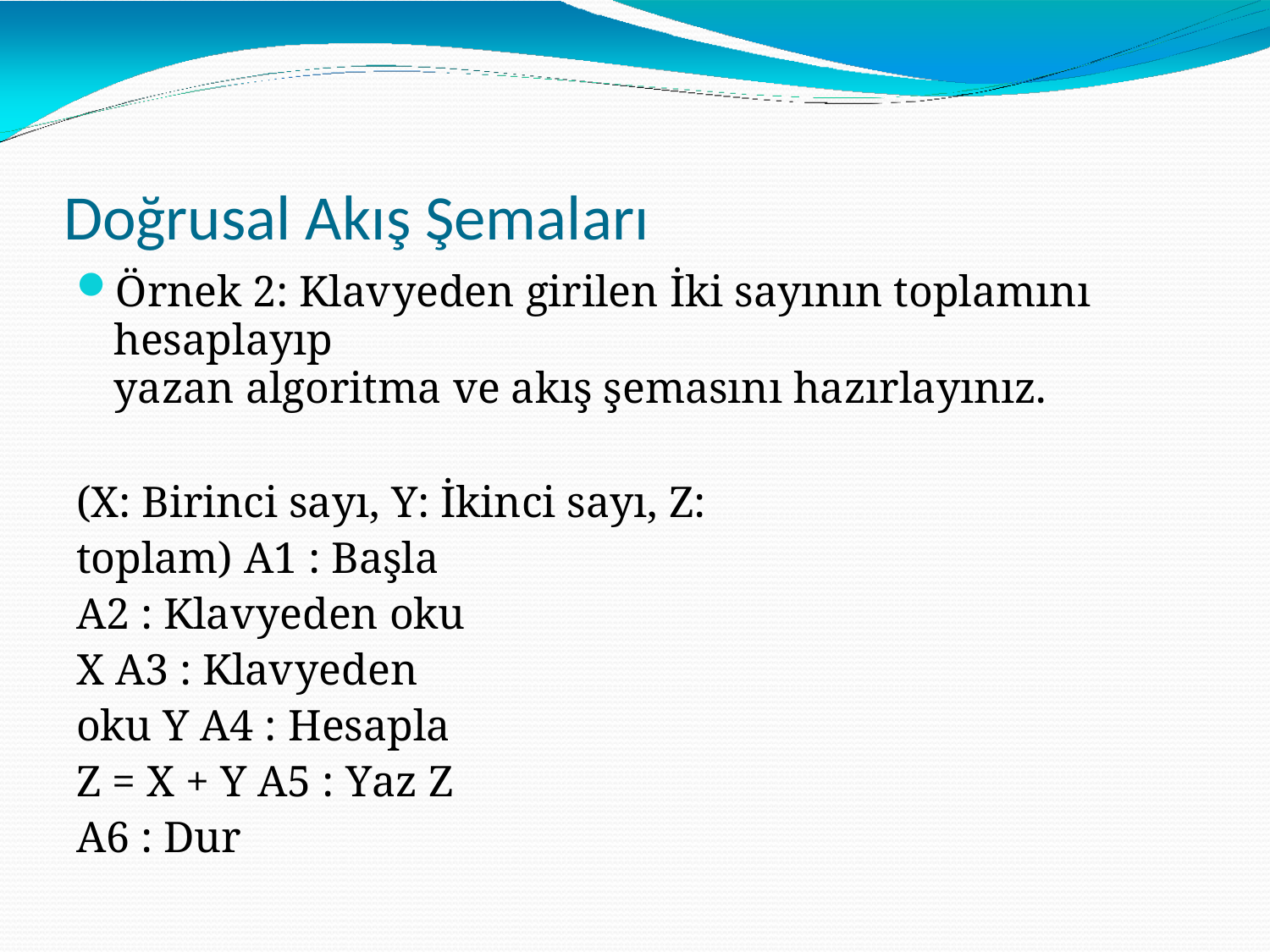

# Doğrusal Akış Şemaları
Örnek 2: Klavyeden girilen İki sayının toplamını hesaplayıp
yazan algoritma ve akış şemasını hazırlayınız.

(X: Birinci sayı, Y: İkinci sayı, Z: toplam) A1 : Başla
A2 : Klavyeden oku X A3 : Klavyeden oku Y A4 : Hesapla Z = X + Y A5 : Yaz Z
A6 : Dur